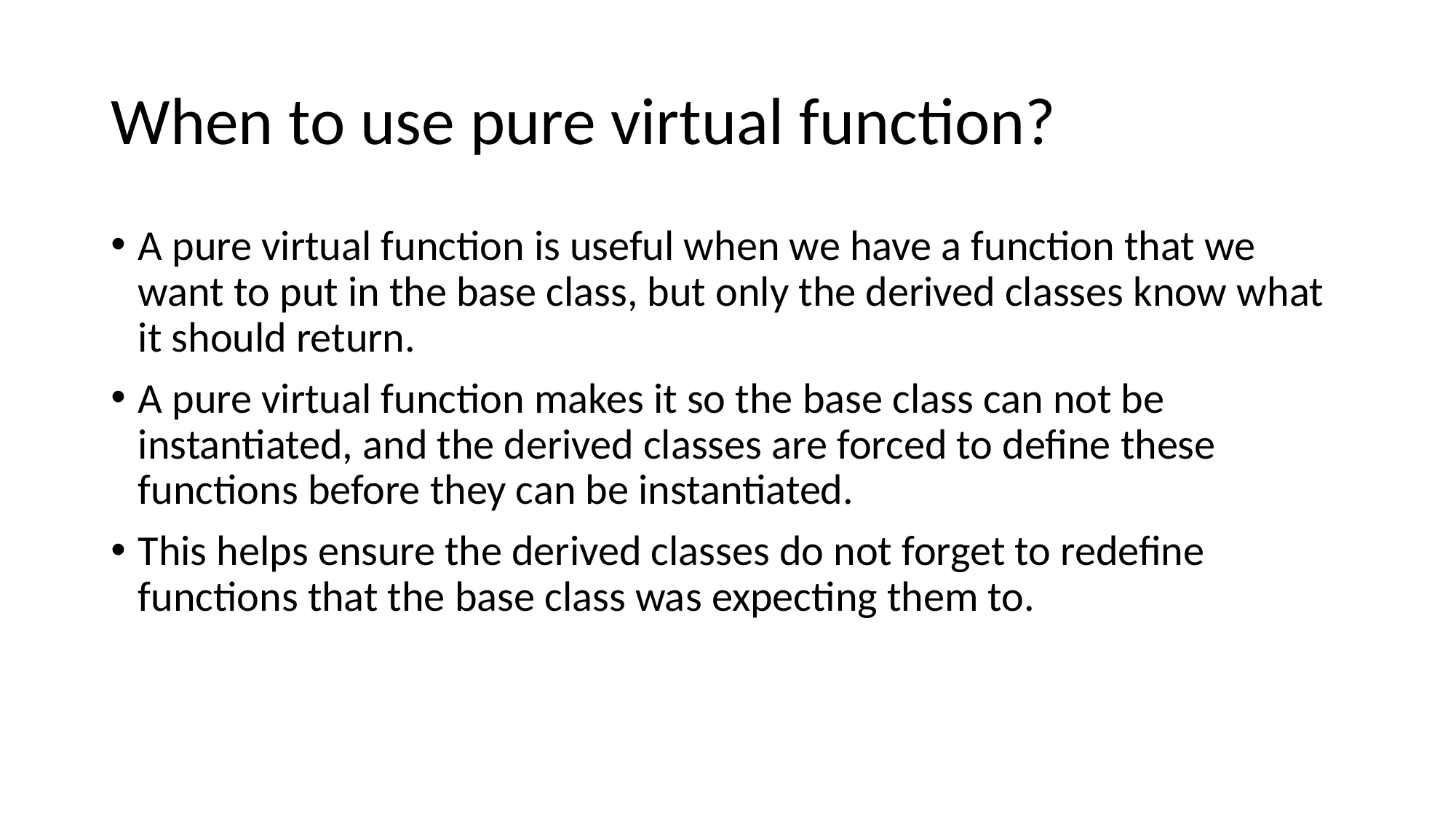

# When to use pure virtual function?
A pure virtual function is useful when we have a function that we want to put in the base class, but only the derived classes know what it should return.
A pure virtual function makes it so the base class can not be instantiated, and the derived classes are forced to define these functions before they can be instantiated.
This helps ensure the derived classes do not forget to redefine functions that the base class was expecting them to.